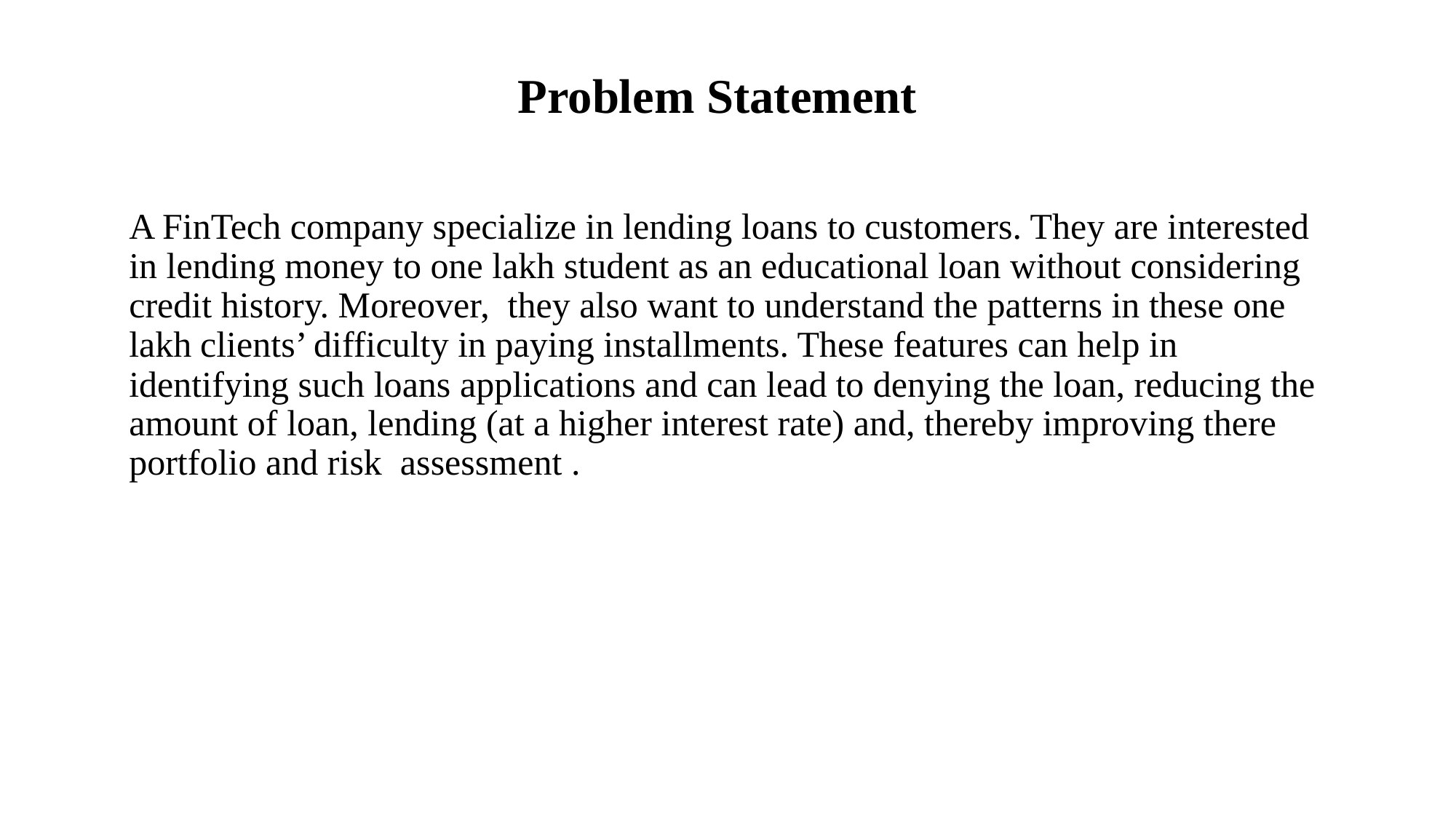

# Problem Statement
A FinTech company specialize in lending loans to customers. They are interested in lending money to one lakh student as an educational loan without considering credit history. Moreover,  they also want to understand the patterns in these one lakh clients’ difficulty in paying installments. These features can help in identifying such loans applications and can lead to denying the loan, reducing the amount of loan, lending (at a higher interest rate) and, thereby improving there portfolio and risk  assessment .